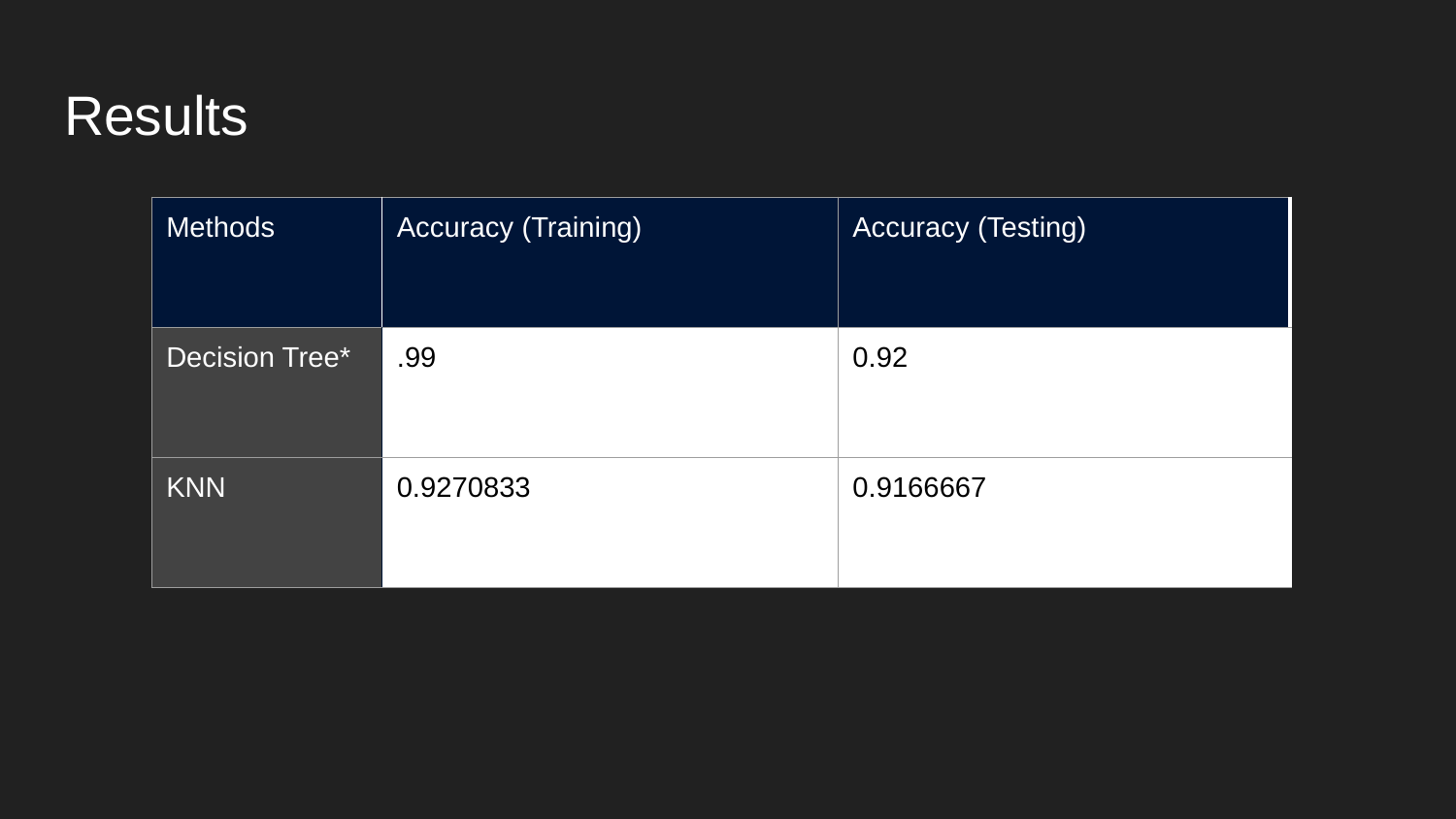

# Results
| Methods | Accuracy (Training) | Accuracy (Testing) |
| --- | --- | --- |
| Decision Tree\* | .99 | 0.92 |
| KNN | 0.9270833 | 0.9166667 |